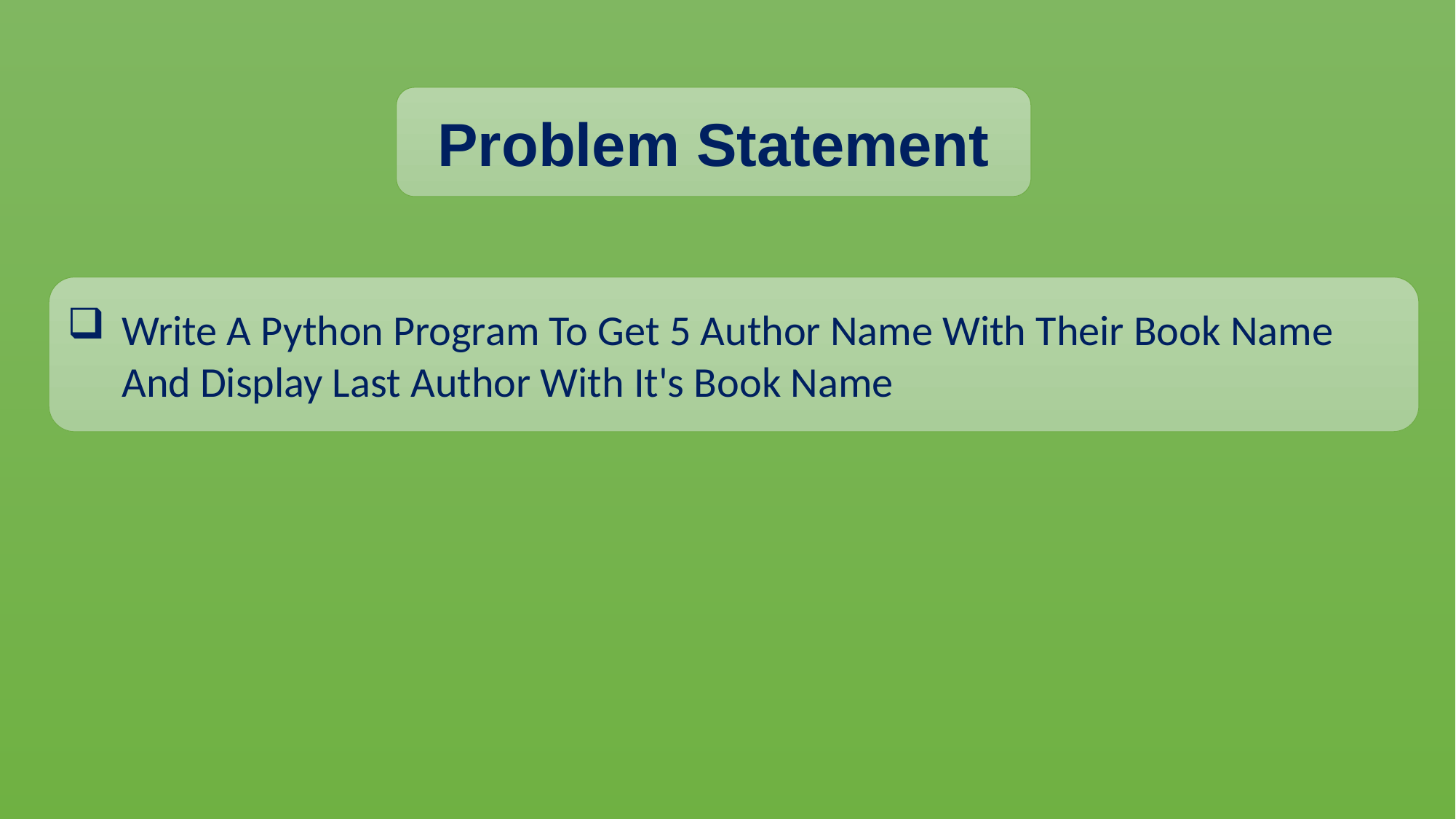

Problem Statement

Write A Python Program To Get 5 Author Name With Their Book Name And Display Last Author With It's Book Name